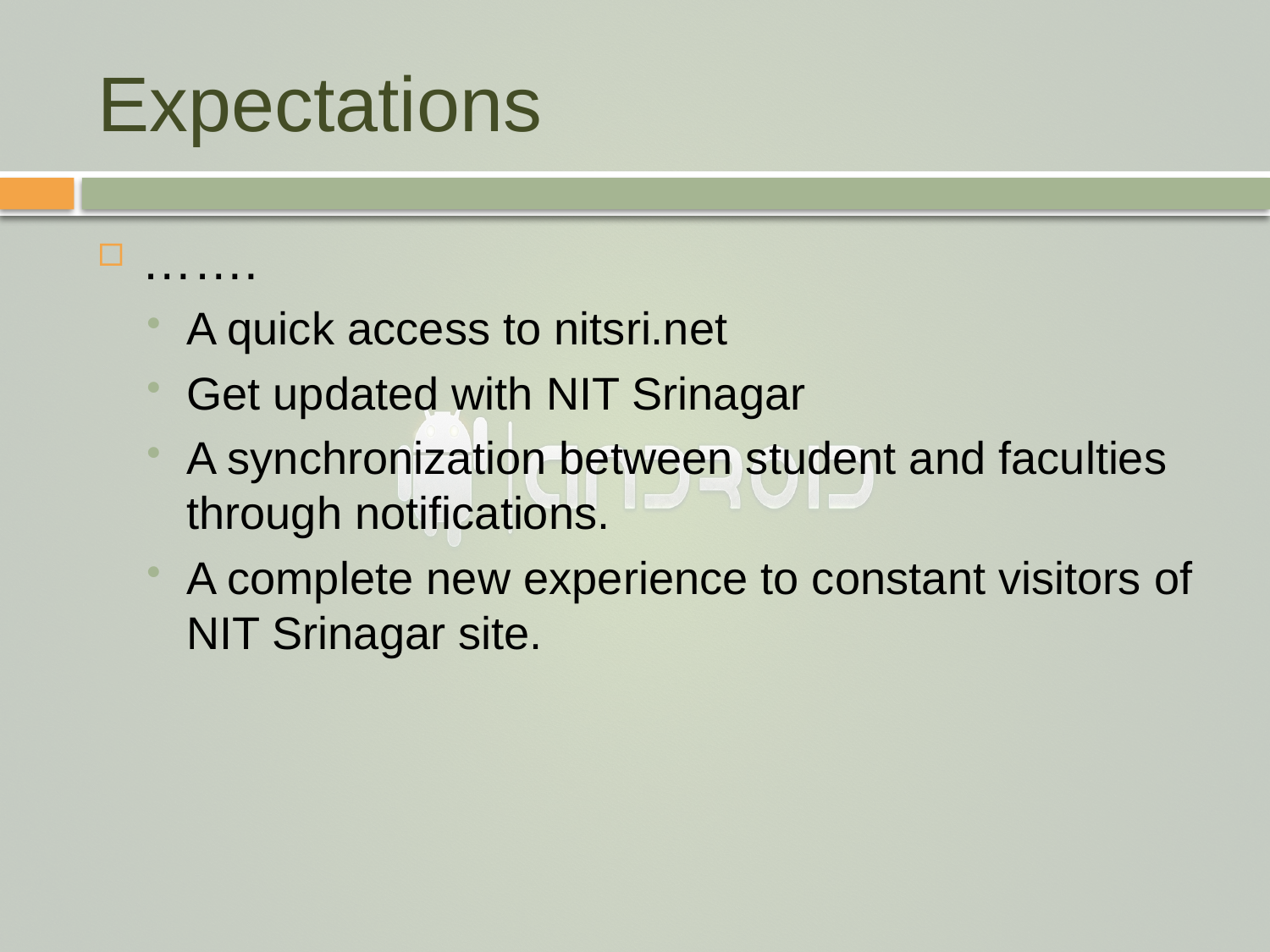

# Expectations
…….
A quick access to nitsri.net
Get updated with NIT Srinagar
A synchronization between student and faculties through notifications.
A complete new experience to constant visitors of NIT Srinagar site.